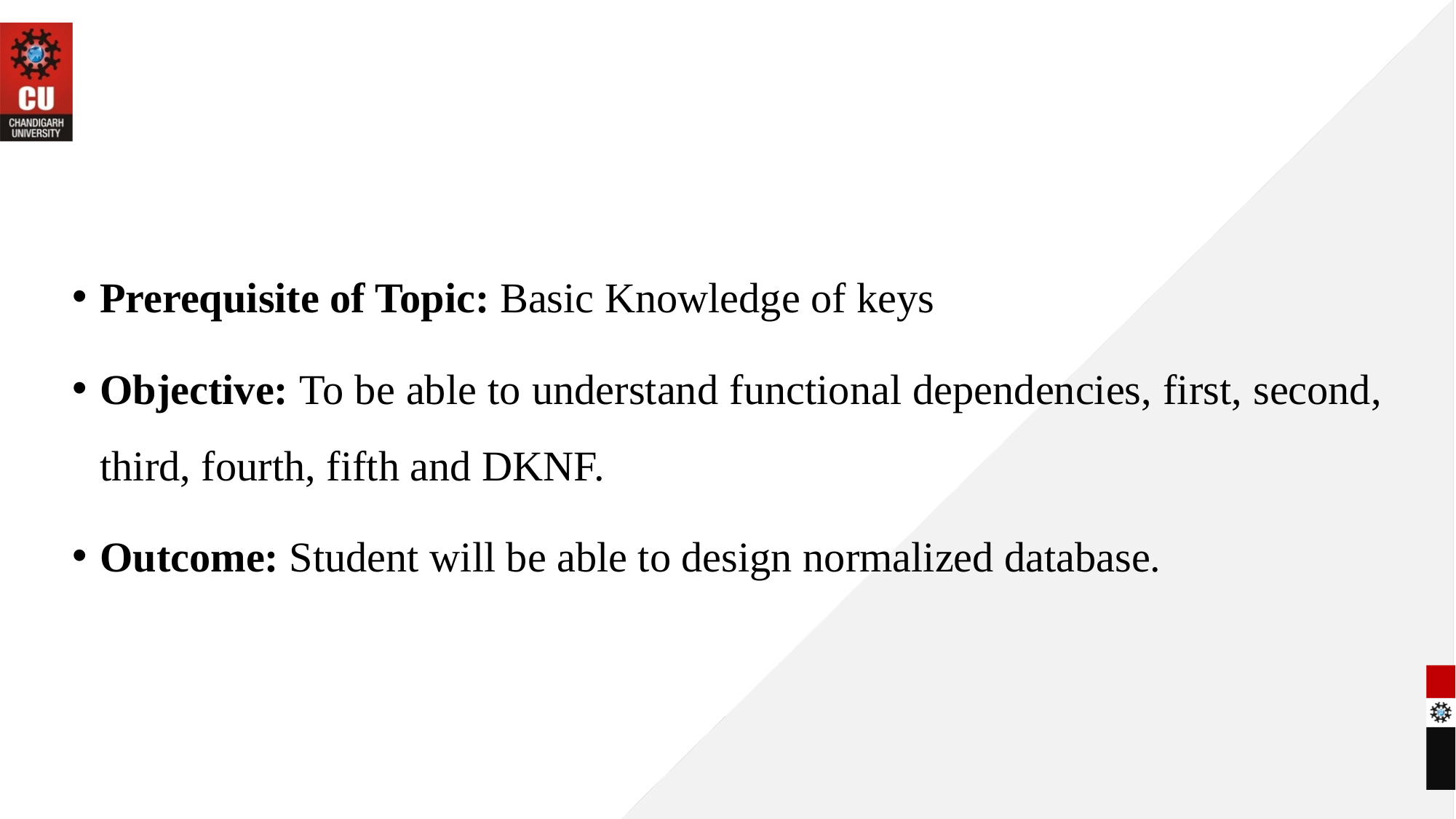

#
Prerequisite of Topic: Basic Knowledge of keys
Objective: To be able to understand functional dependencies, first, second, third, fourth, fifth and DKNF.
Outcome: Student will be able to design normalized database.